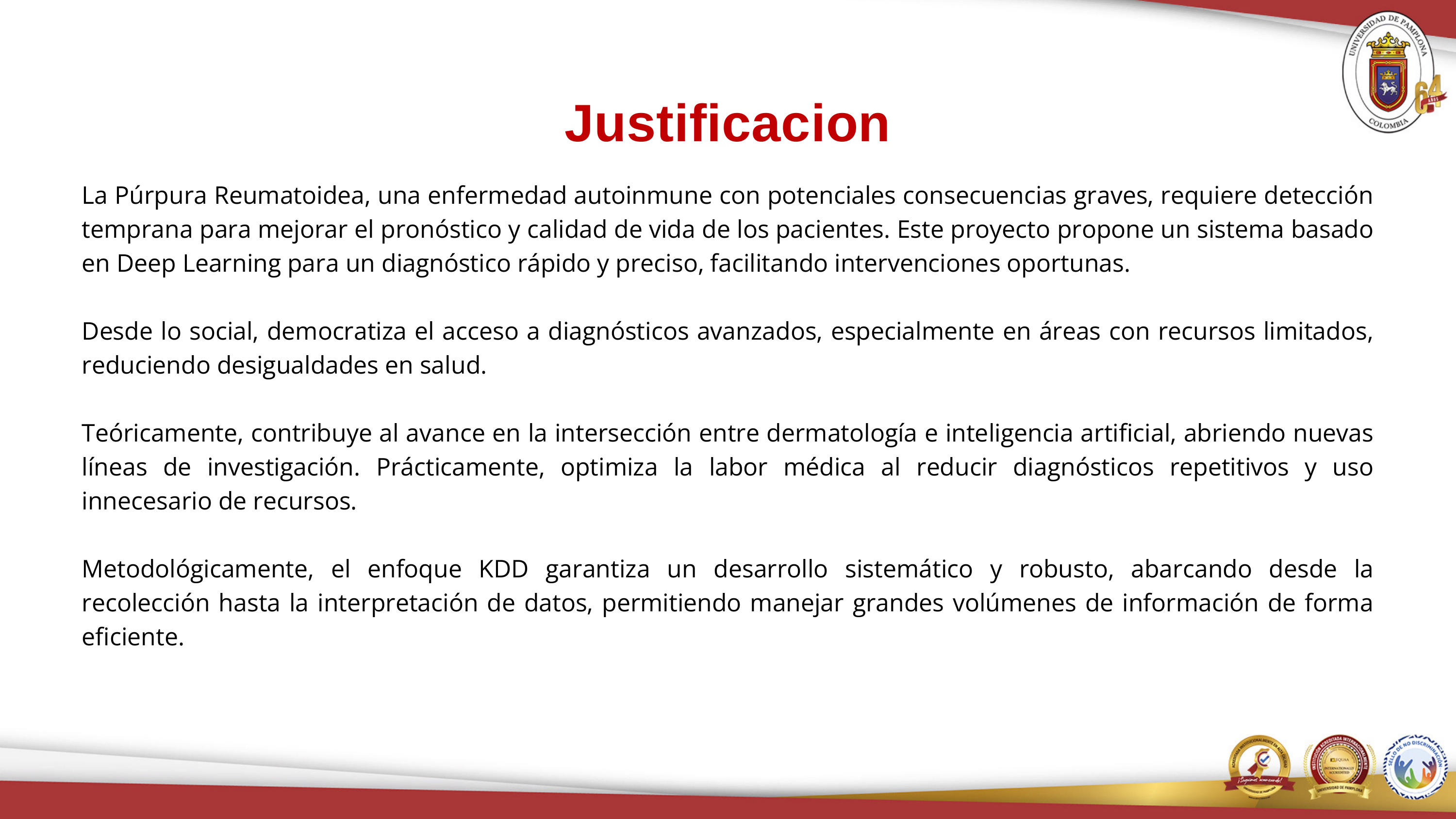

Justificacion
La Púrpura Reumatoidea, una enfermedad autoinmune con potenciales consecuencias graves, requiere detección temprana para mejorar el pronóstico y calidad de vida de los pacientes. Este proyecto propone un sistema basado en Deep Learning para un diagnóstico rápido y preciso, facilitando intervenciones oportunas.

Desde lo social, democratiza el acceso a diagnósticos avanzados, especialmente en áreas con recursos limitados, reduciendo desigualdades en salud.

Teóricamente, contribuye al avance en la intersección entre dermatología e inteligencia artificial, abriendo nuevas líneas de investigación. Prácticamente, optimiza la labor médica al reducir diagnósticos repetitivos y uso innecesario de recursos.

Metodológicamente, el enfoque KDD garantiza un desarrollo sistemático y robusto, abarcando desde la recolección hasta la interpretación de datos, permitiendo manejar grandes volúmenes de información de forma eficiente.